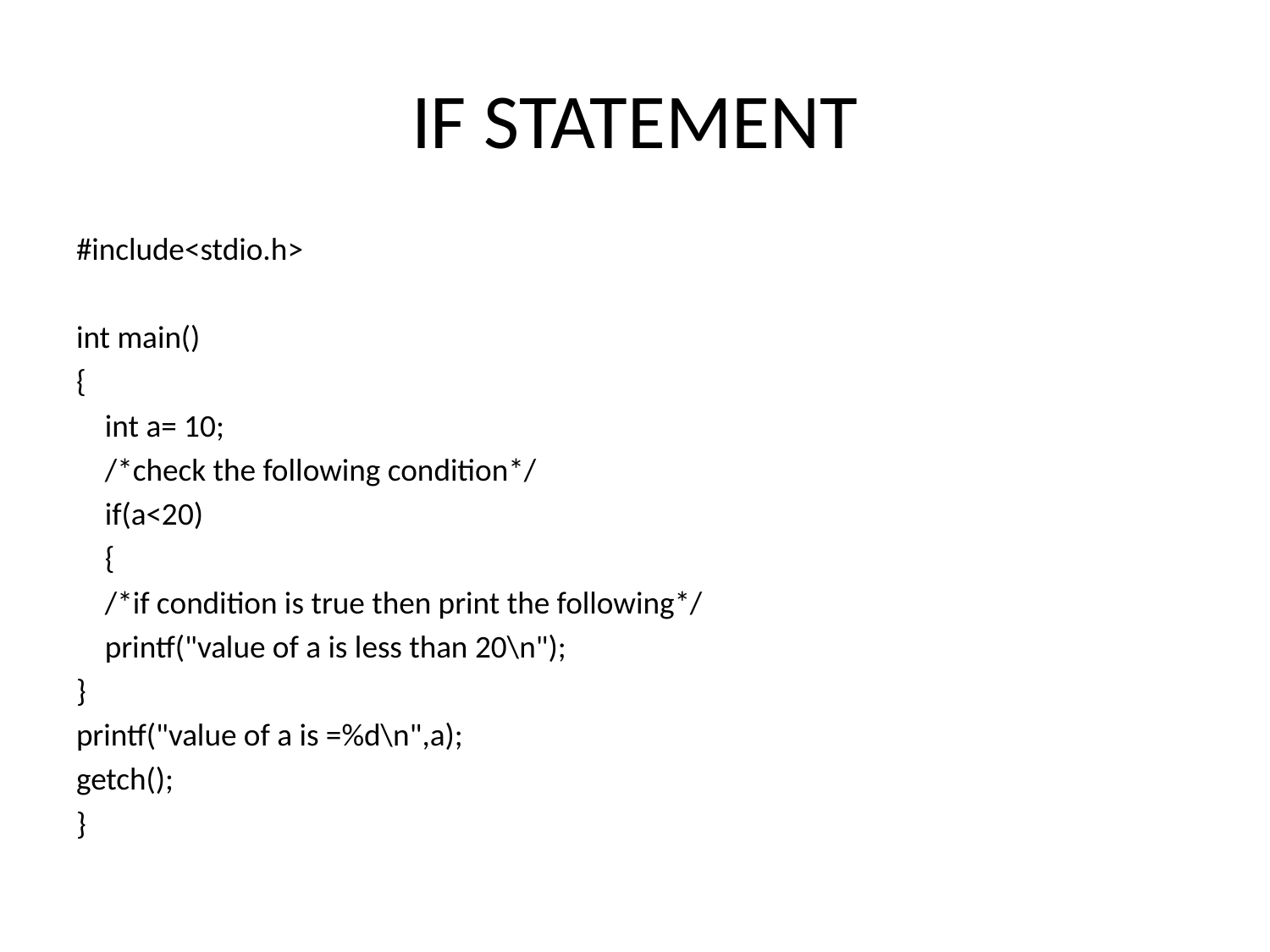

# IF STATEMENT
#include<stdio.h>

int main()
{
    int a= 10;
    /*check the following condition*/
    if(a<20)
    {
    /*if condition is true then print the following*/
    printf("value of a is less than 20\n");
}
printf("value of a is =%d\n",a);
getch();
}